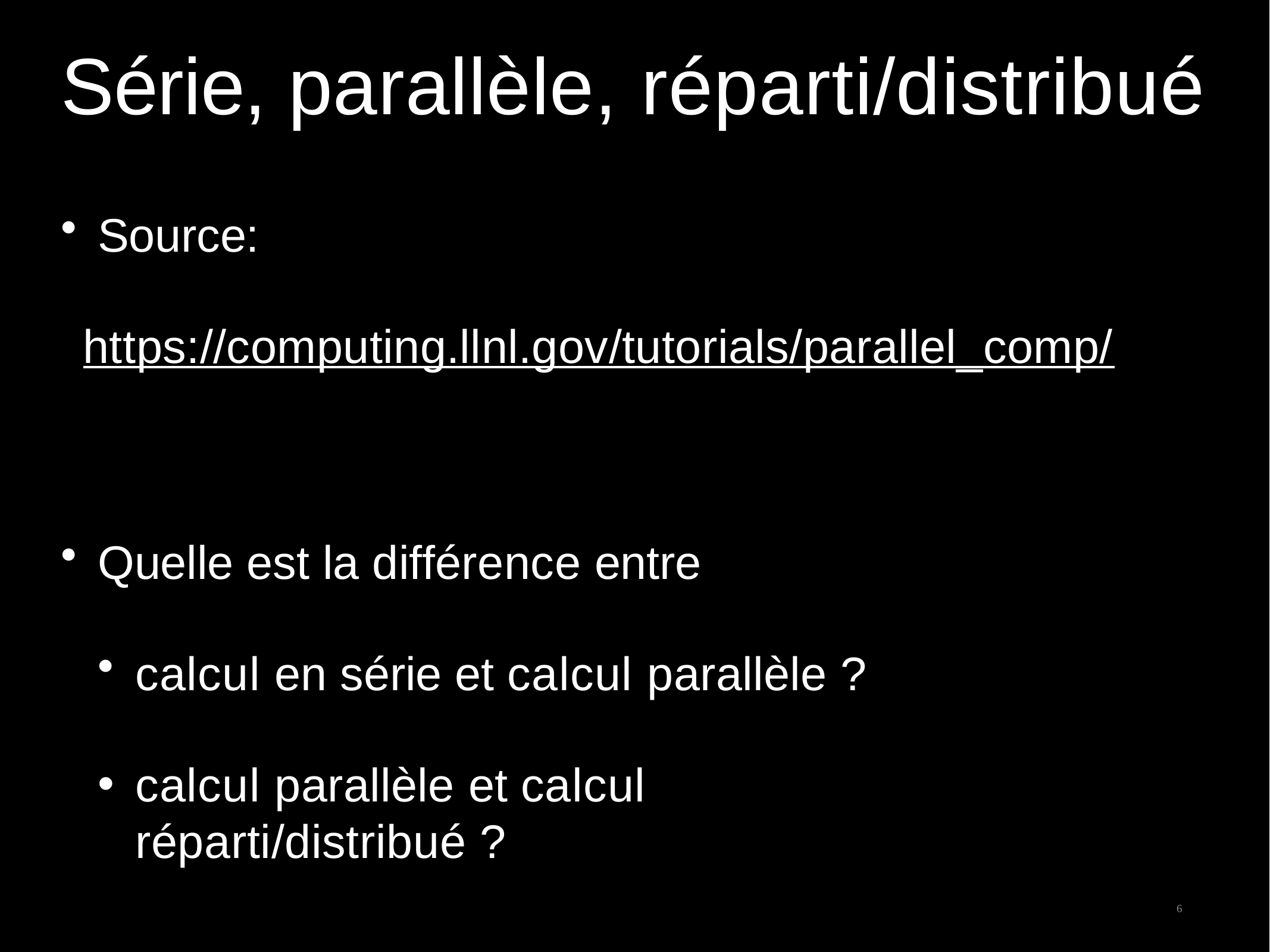

6
# Série, parallèle, réparti/distribué
Source:

https://computing.llnl.gov/tutorials/parallel_comp/
Quelle est la différence entre

calcul en série et calcul parallèle ?

calcul parallèle et calcul réparti/distribué ?